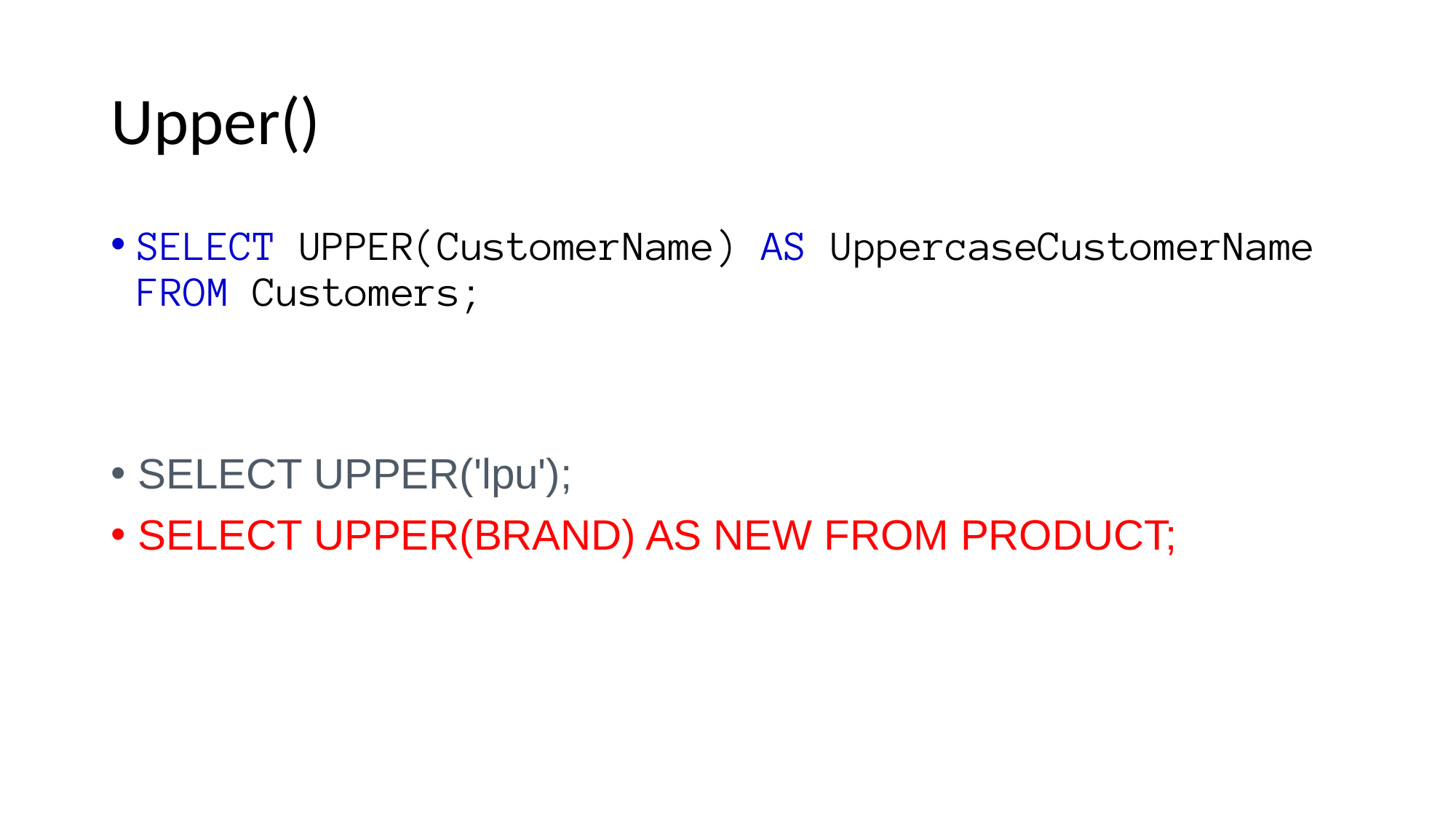

# Upper()
SELECT UPPER(CustomerName) AS UppercaseCustomerName
FROM Customers;

SELECT UPPER('lpu');
SELECT UPPER(BRAND) AS NEW FROM PRODUCT;